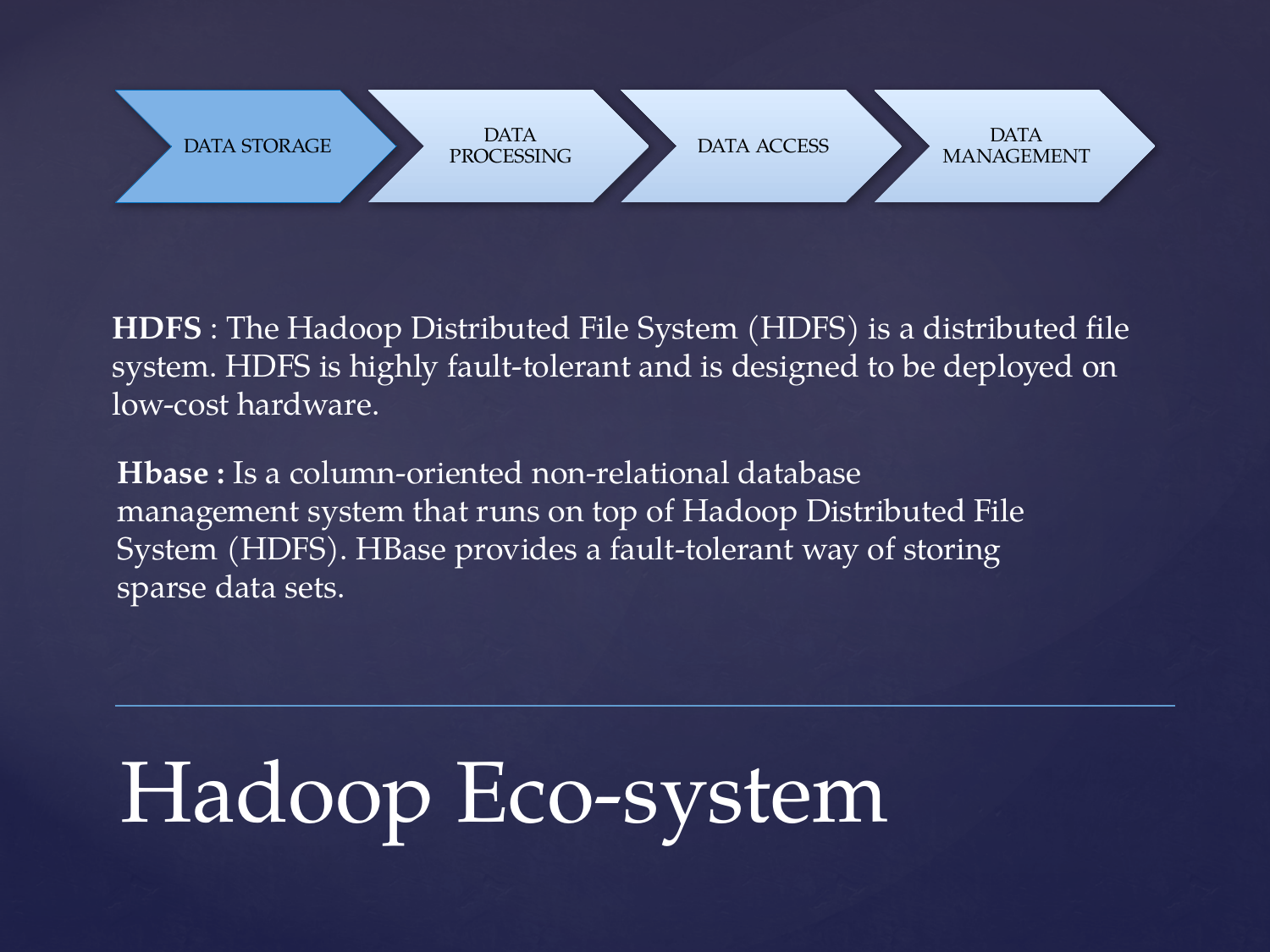

DATA STORAGE
DATA PROCESSING
DATA ACCESS
DATA MANAGEMENT
HDFS : The Hadoop Distributed File System (HDFS) is a distributed file system. HDFS is highly fault-tolerant and is designed to be deployed on low-cost hardware.
Hbase : Is a column-oriented non-relational database management system that runs on top of Hadoop Distributed File System (HDFS). HBase provides a fault-tolerant way of storing sparse data sets.
# Hadoop Eco-system